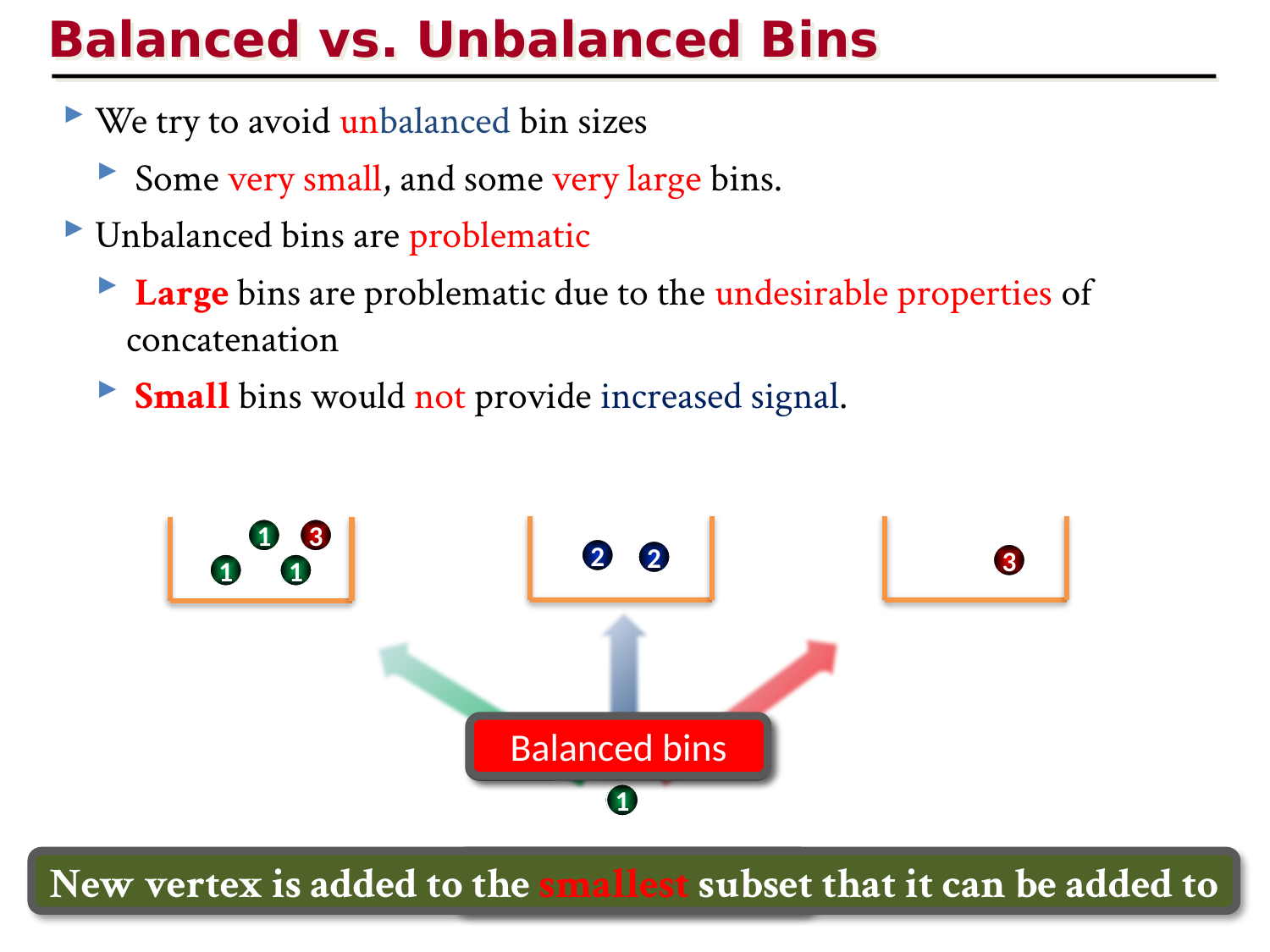

Balanced vs. Unbalanced Bins

 We try to avoid unbalanced bin sizes
 Some very small, and some very large bins.
 Unbalanced bins are problematic
 Large bins are problematic due to the undesirable properties of concatenation
 Small bins would not provide increased signal.
1
3
2
2
3
1
1

Balanced bins
Unbalanced bins

1
New vertex is added to the smallest subset that it can be added to
Vertex to be colored